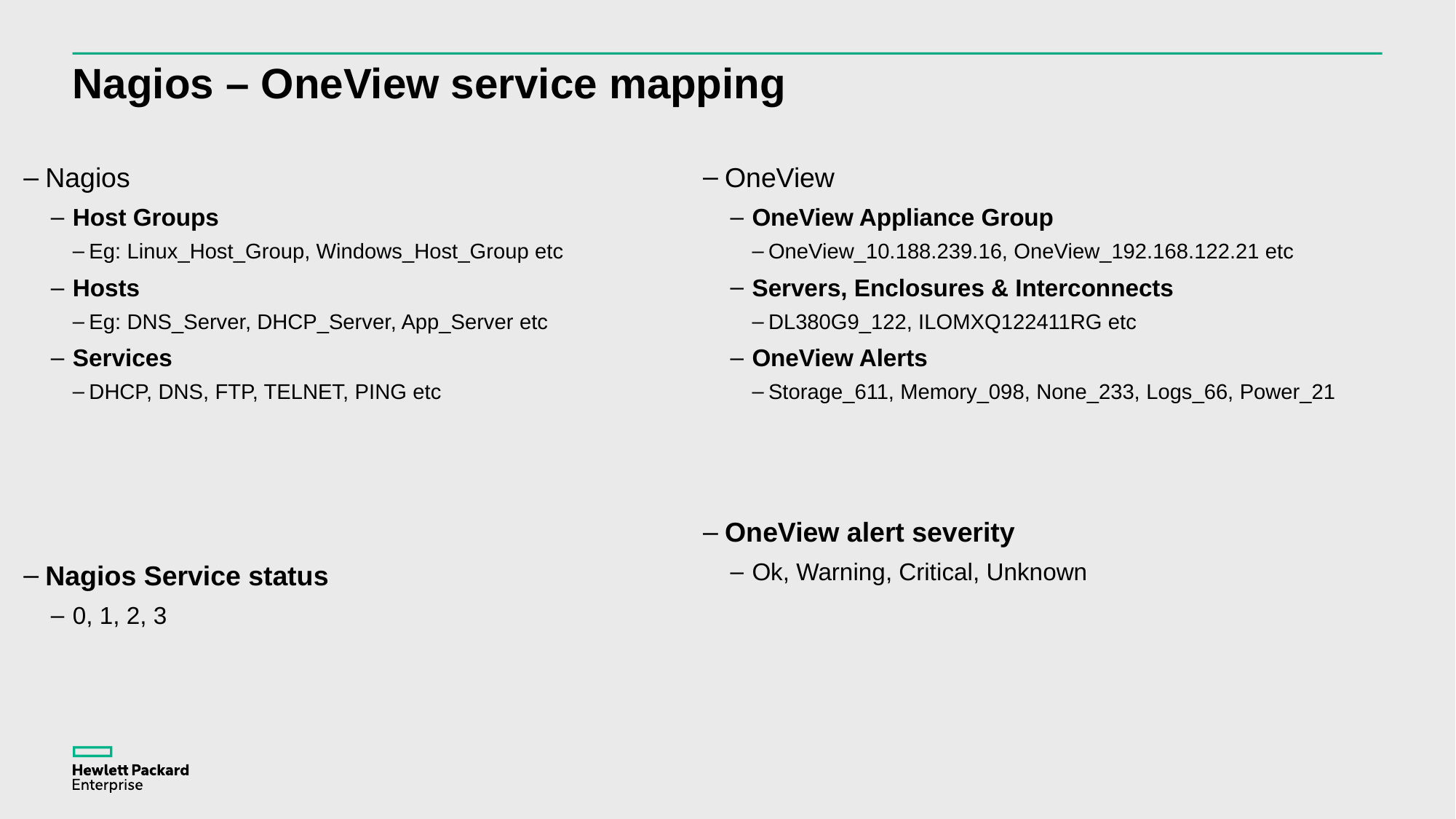

# Nagios – OneView service mapping
OneView
OneView Appliance Group
OneView_10.188.239.16, OneView_192.168.122.21 etc
Servers, Enclosures & Interconnects
DL380G9_122, ILOMXQ122411RG etc
OneView Alerts
Storage_611, Memory_098, None_233, Logs_66, Power_21

OneView alert severity
Ok, Warning, Critical, Unknown

Nagios
Host Groups
Eg: Linux_Host_Group, Windows_Host_Group etc
Hosts
Eg: DNS_Server, DHCP_Server, App_Server etc
Services
DHCP, DNS, FTP, TELNET, PING etc

Nagios Service status
0, 1, 2, 3